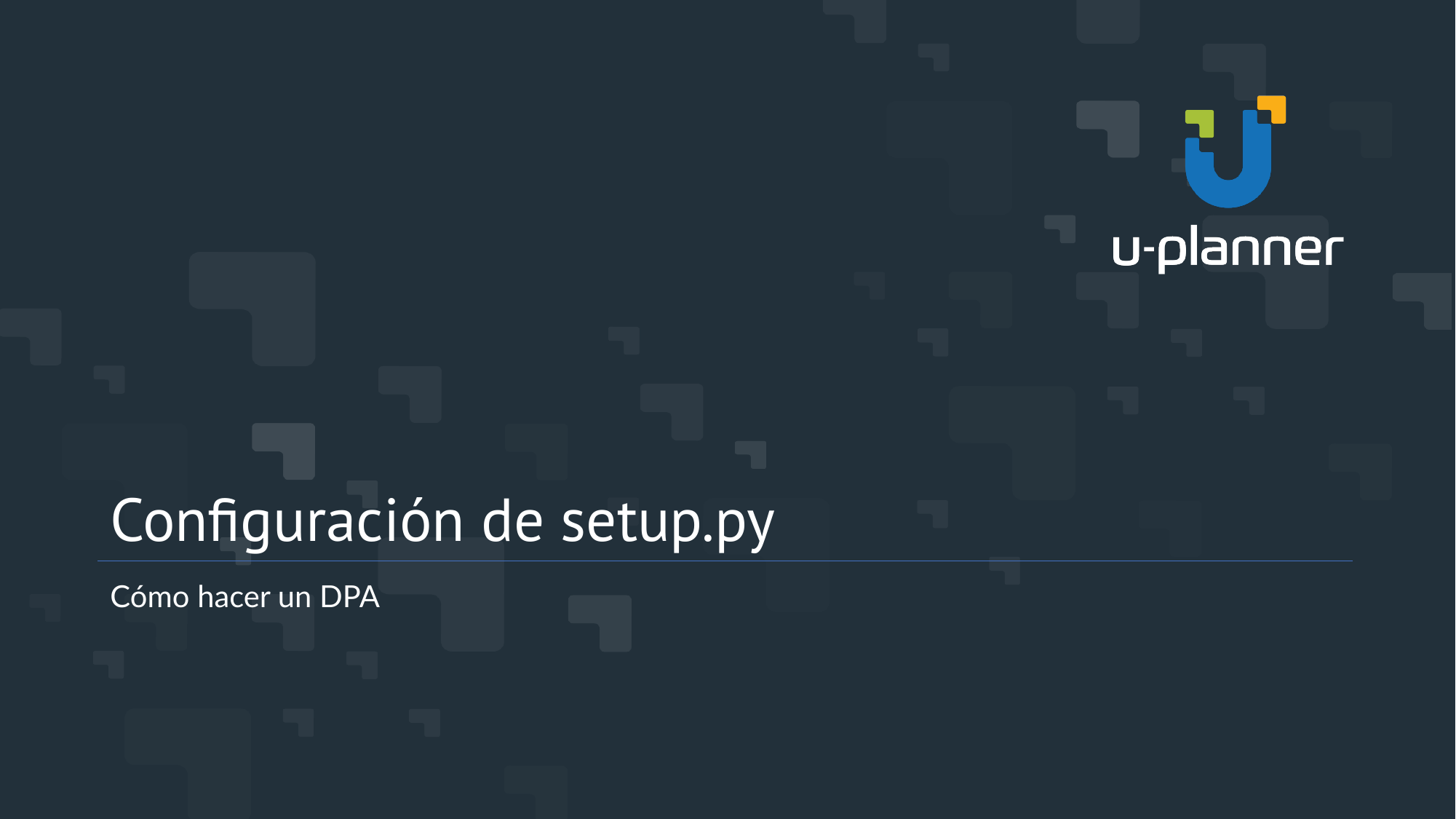

# Configuración de setup.py
Cómo hacer un DPA